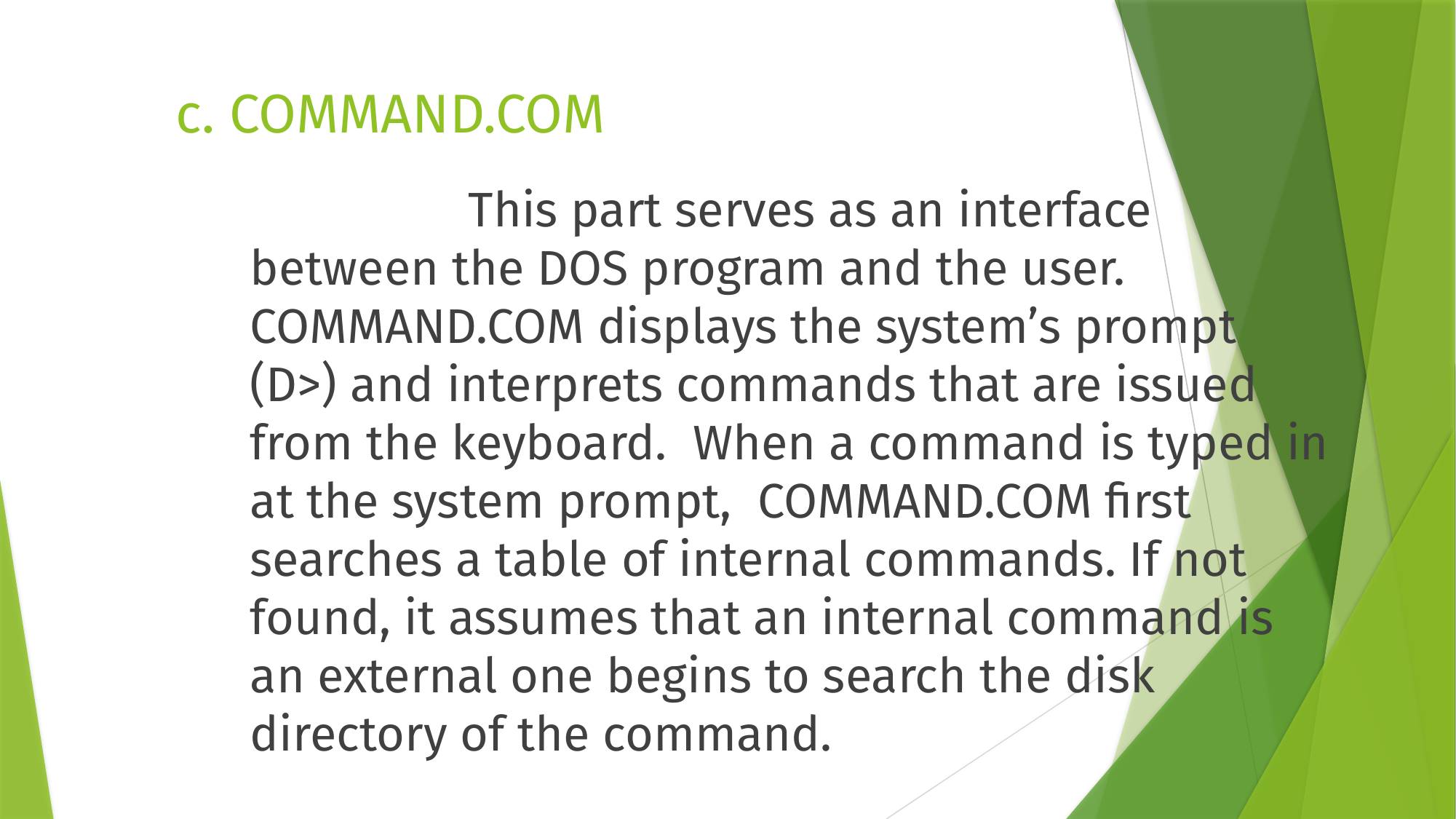

#
	c. COMMAND.COM
		This part serves as an interface between the DOS program and the user.  COMMAND.COM displays the system’s prompt (D>) and interprets commands that are issued from the keyboard.  When a command is typed in at the system prompt,  COMMAND.COM first searches a table of internal commands. If not found, it assumes that an internal command is an external one begins to search the disk   directory of the command.